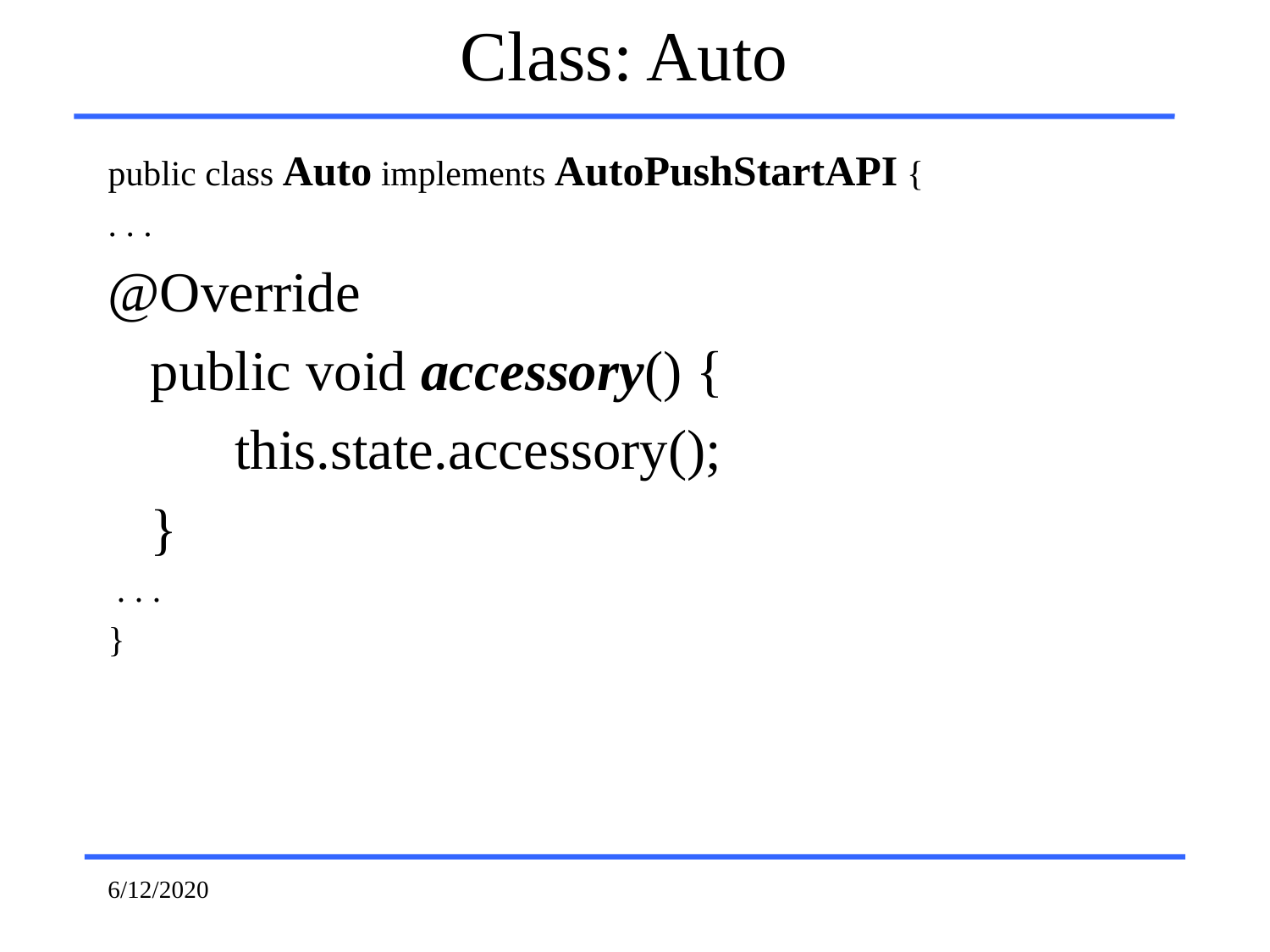

Class: Auto
public class Auto implements AutoPushStartAPI {
. . .
@Override
   public void accessory() {
	this.state.accessory();
   }
 . . .
}

6/12/2020